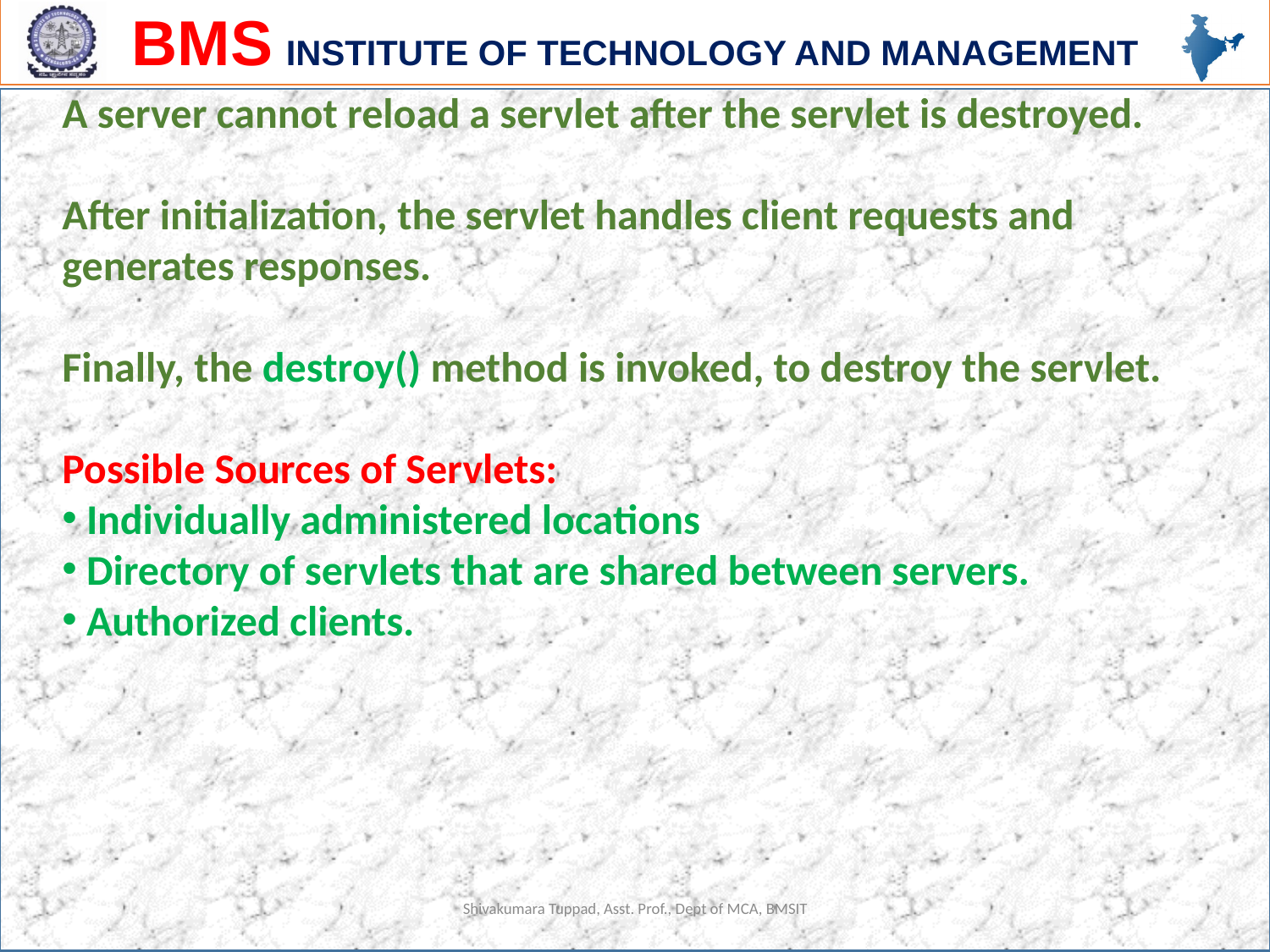

A server cannot reload a servlet after the servlet is destroyed.

After initialization, the servlet handles client requests and generates responses.

Finally, the destroy() method is invoked, to destroy the servlet.

Possible Sources of Servlets:
 Individually administered locations
 Directory of servlets that are shared between servers.
 Authorized clients.
Shivakumara Tuppad, Asst. Prof., Dept of MCA, BMSIT